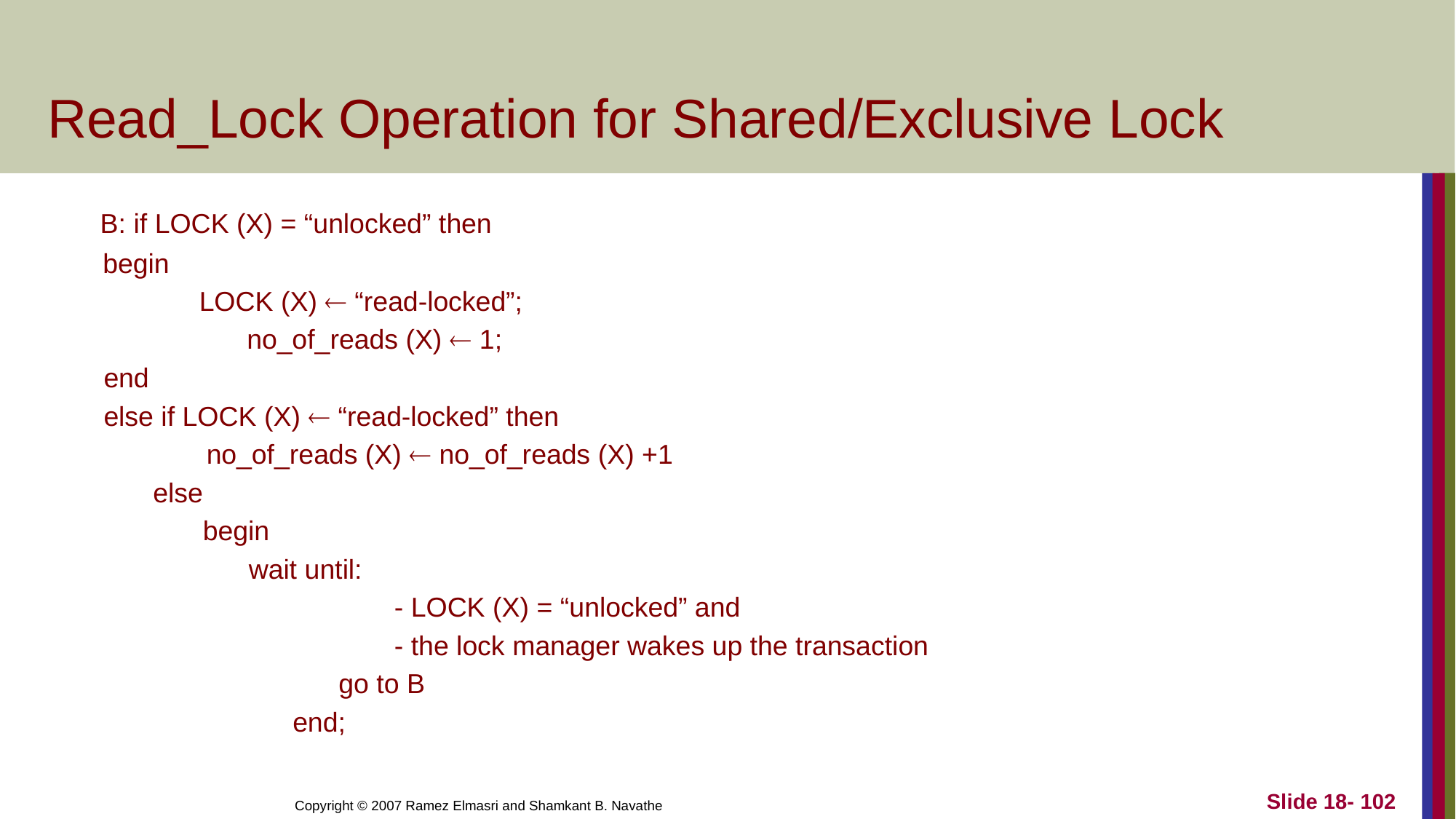

# Read_Lock Operation for Shared/Exclusive Lock
	 B: if LOCK (X) = “unlocked” then
        begin
		LOCK (X) ← “read-locked”;
		no_of_reads (X) ← 1;
end
else if LOCK (X) ← “read-locked” then
	         no_of_reads (X) ← no_of_reads (X) +1
	  else
             begin
                   wait until:
			     - LOCK (X) = “unlocked” and
		   	     - the lock manager wakes up the transaction
		            go to B
		      end;

Copyright © 2007 Ramez Elmasri and Shamkant B. Navathe
Slide 18- 102